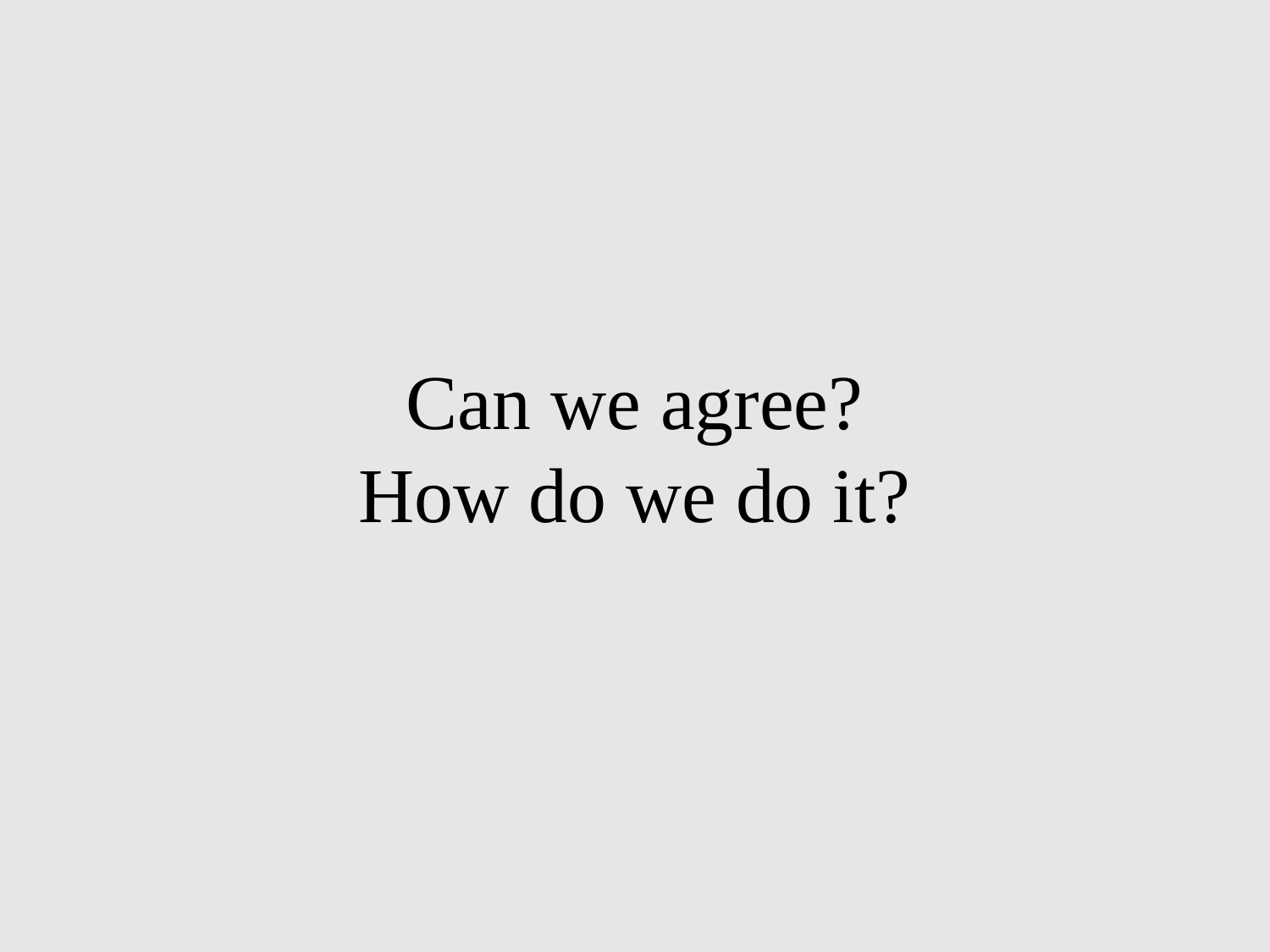

# Can we agree? How do we do it?